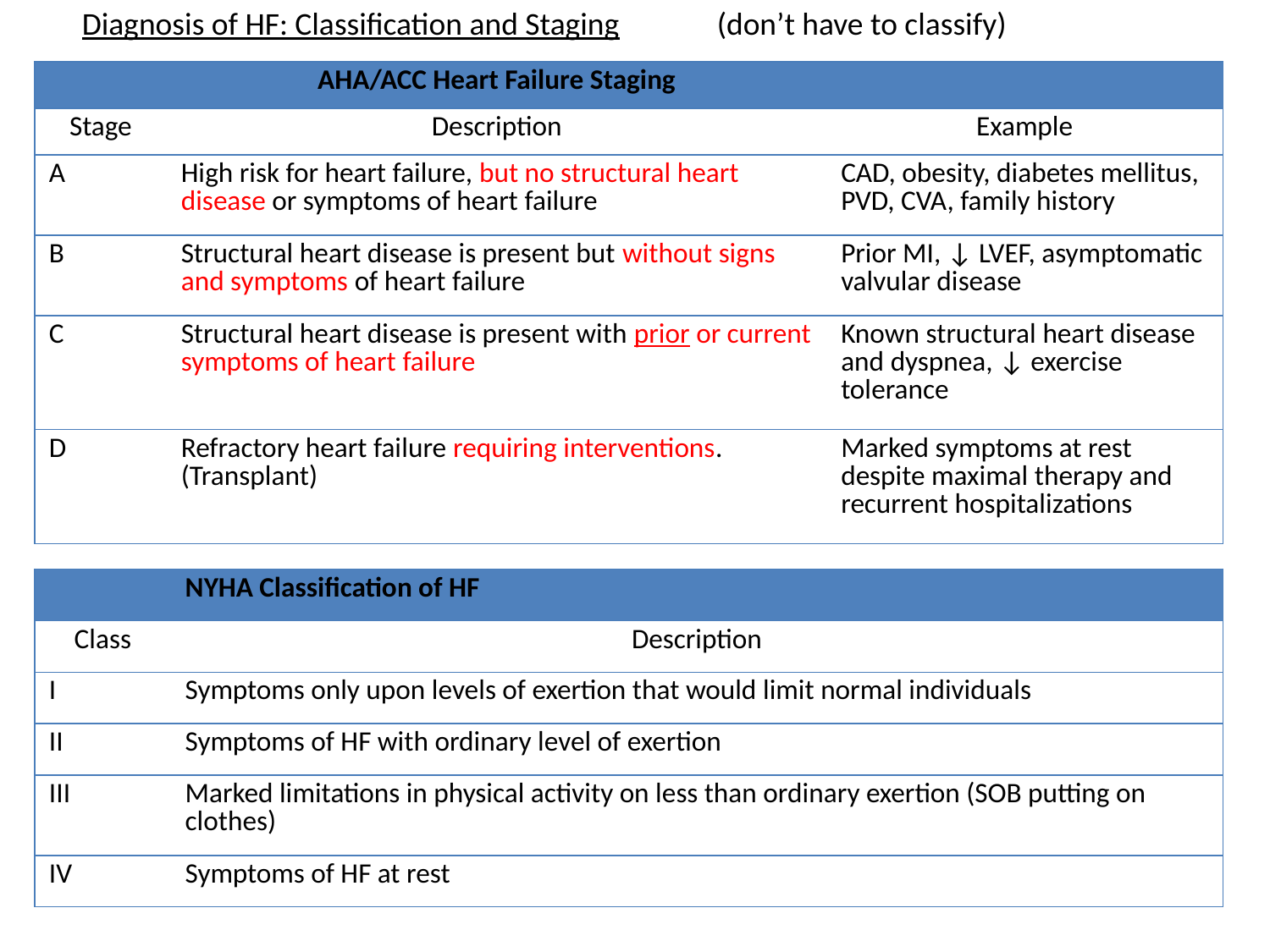

Diagnosis of HF: Classification and Staging	(don’t have to classify)
|  | AHA/ACC Heart Failure Staging |  |
| --- | --- | --- |
| Stage | Description | Example |
| A | High risk for heart failure, but no structural heart disease or symptoms of heart failure | CAD, obesity, diabetes mellitus, PVD, CVA, family history |
| B | Structural heart disease is present but without signs and symptoms of heart failure | Prior MI, ↓ LVEF, asymptomatic valvular disease |
| C | Structural heart disease is present with prior or current symptoms of heart failure | Known structural heart disease and dyspnea, ↓ exercise tolerance |
| D | Refractory heart failure requiring interventions. (Transplant) | Marked symptoms at rest despite maximal therapy and recurrent hospitalizations |
|  | NYHA Classification of HF |
| --- | --- |
| Class | Description |
| I | Symptoms only upon levels of exertion that would limit normal individuals |
| II | Symptoms of HF with ordinary level of exertion |
| III | Marked limitations in physical activity on less than ordinary exertion (SOB putting on clothes) |
| IV | Symptoms of HF at rest |